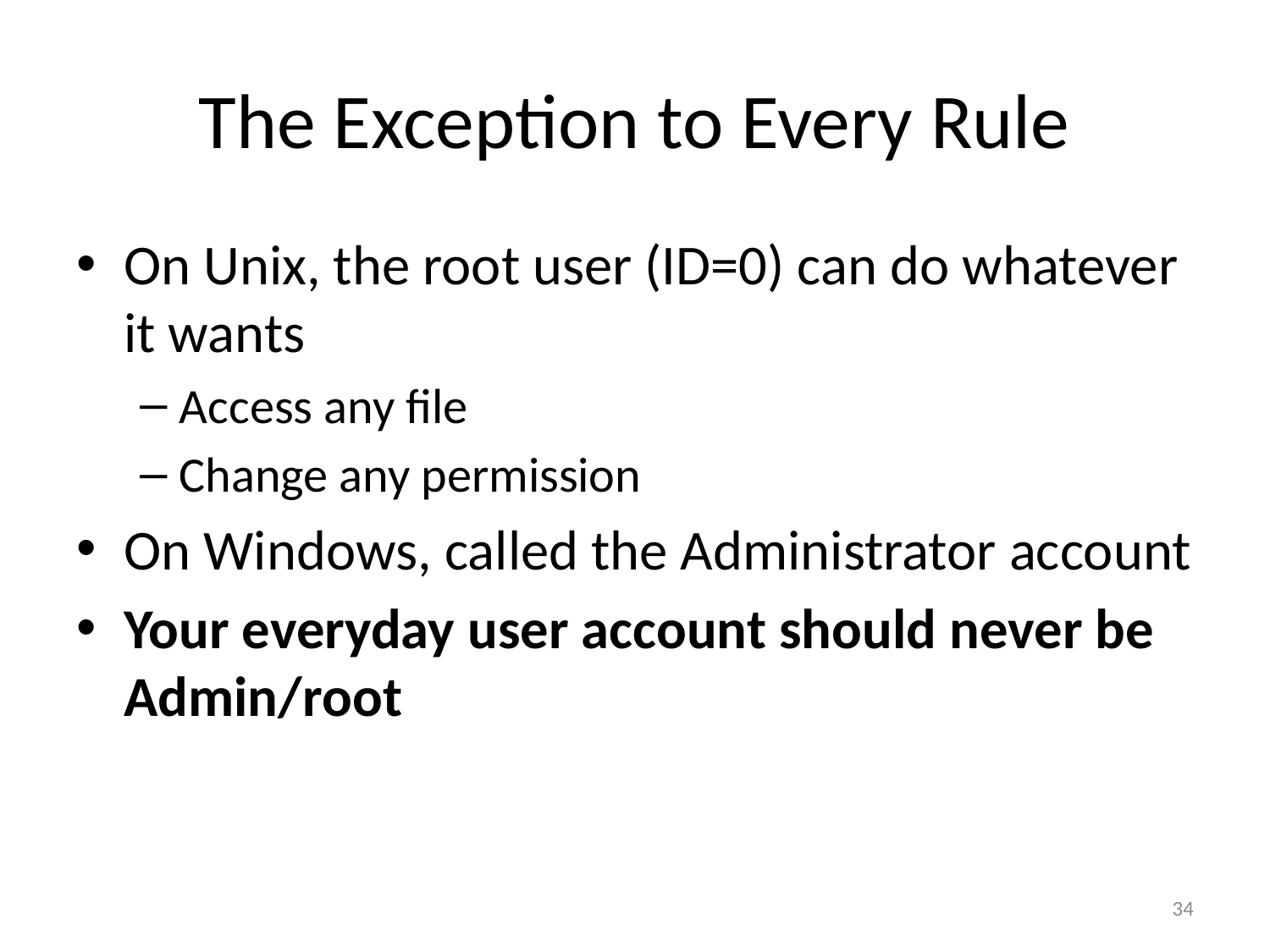

# The Exception to Every Rule
On Unix, the root user (ID=0) can do whatever it wants
Access any file
Change any permission
On Windows, called the Administrator account
Your everyday user account should never be Admin/root
34